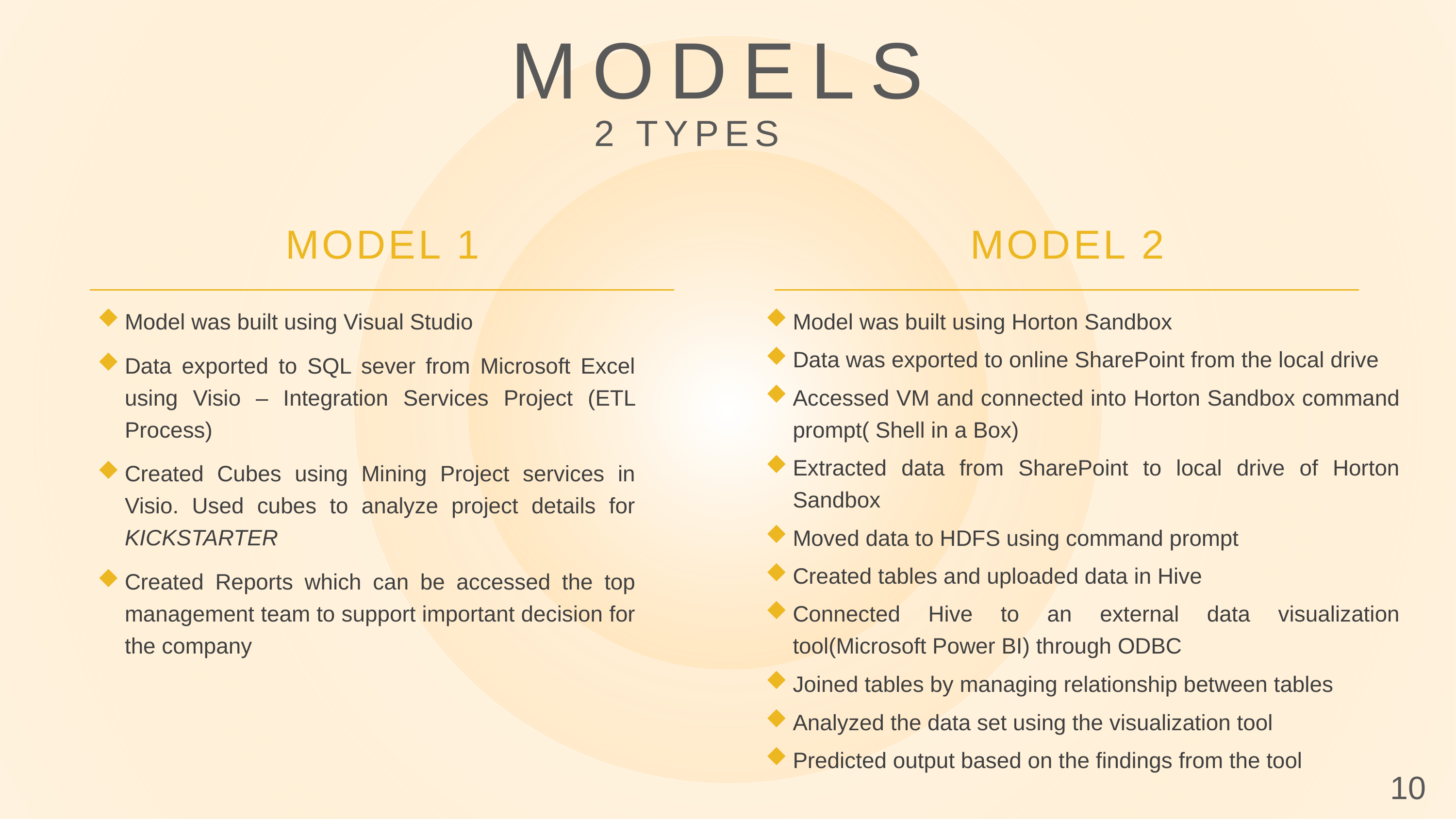

# MODELS
2 TYPES
MODEL 1
MODEL 2
Model was built using Visual Studio
Data exported to SQL sever from Microsoft Excel using Visio – Integration Services Project (ETL Process)
Created Cubes using Mining Project services in Visio. Used cubes to analyze project details for KICKSTARTER
Created Reports which can be accessed the top management team to support important decision for the company
Model was built using Horton Sandbox
Data was exported to online SharePoint from the local drive
Accessed VM and connected into Horton Sandbox command prompt( Shell in a Box)
Extracted data from SharePoint to local drive of Horton Sandbox
Moved data to HDFS using command prompt
Created tables and uploaded data in Hive
Connected Hive to an external data visualization tool(Microsoft Power BI) through ODBC
Joined tables by managing relationship between tables
Analyzed the data set using the visualization tool
Predicted output based on the findings from the tool
10